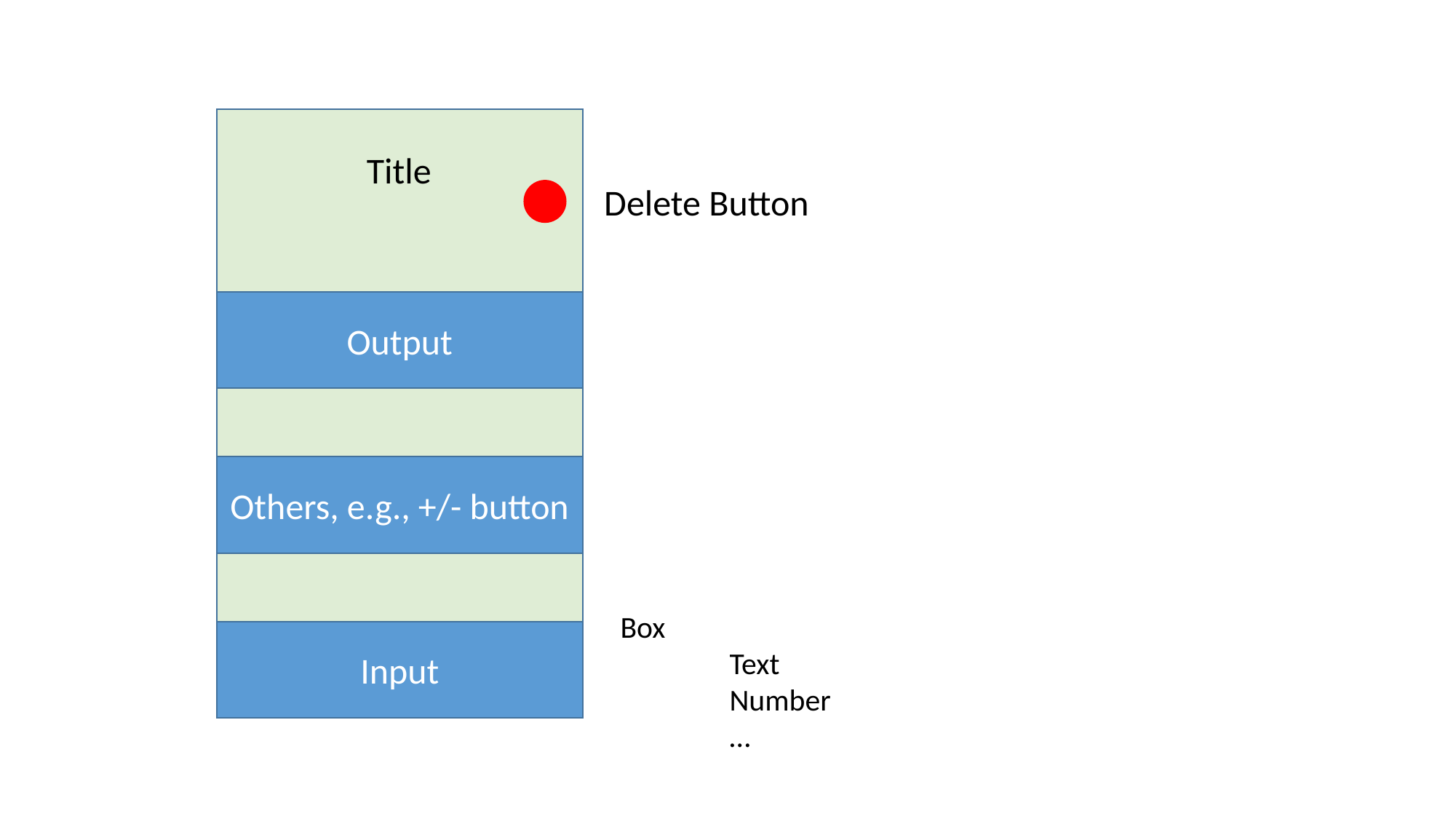

Title
Delete Button

Output
Others, e.g., +/- button
Box
	Text
	Number
	…

Input